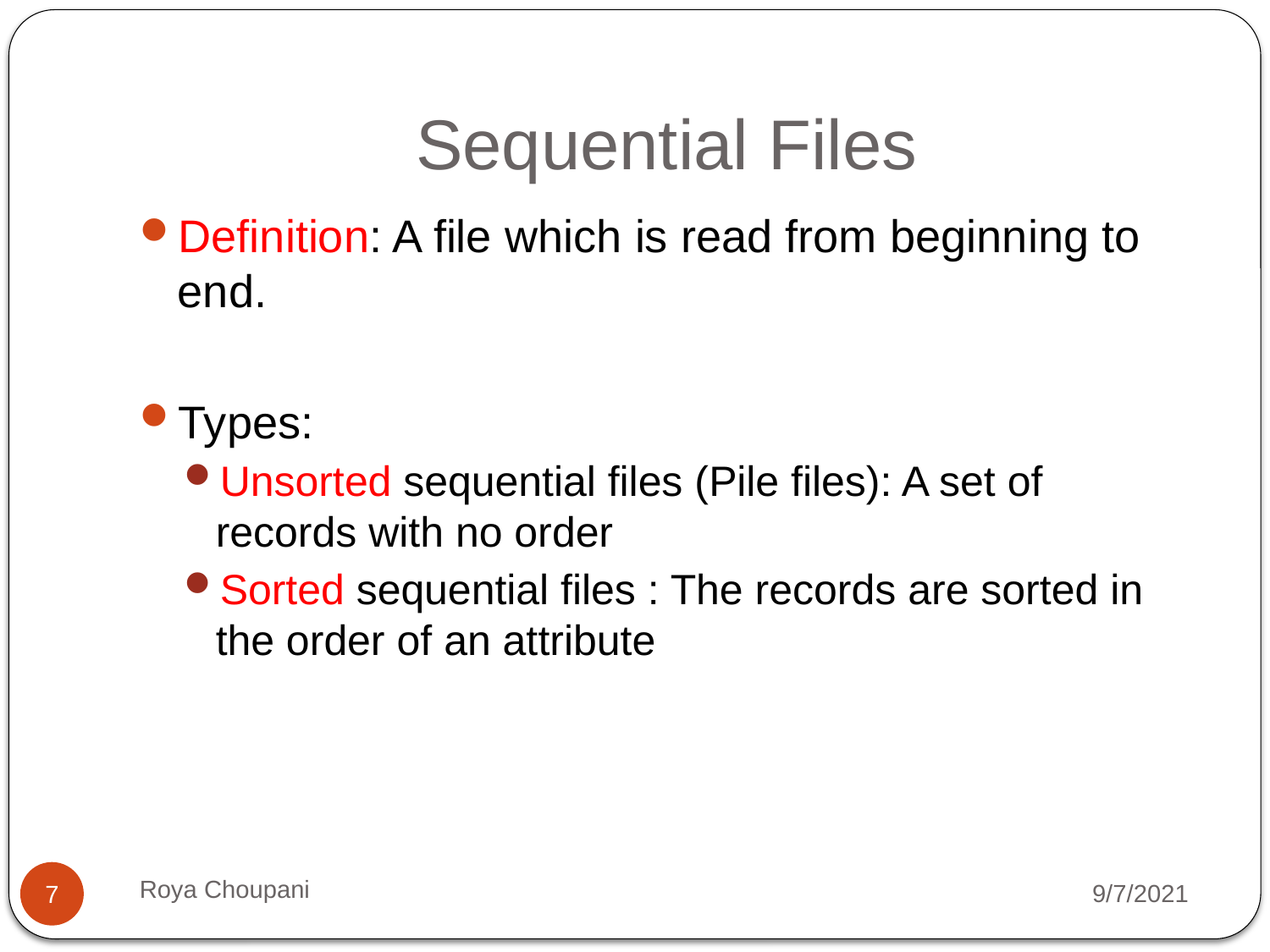

# Sequential Files
Definition: A file which is read from beginning to end.

Types:
Unsorted sequential files (Pile files): A set of records with no order
Sorted sequential files : The records are sorted in the order of an attribute

Roya Choupani
9/7/2021
7